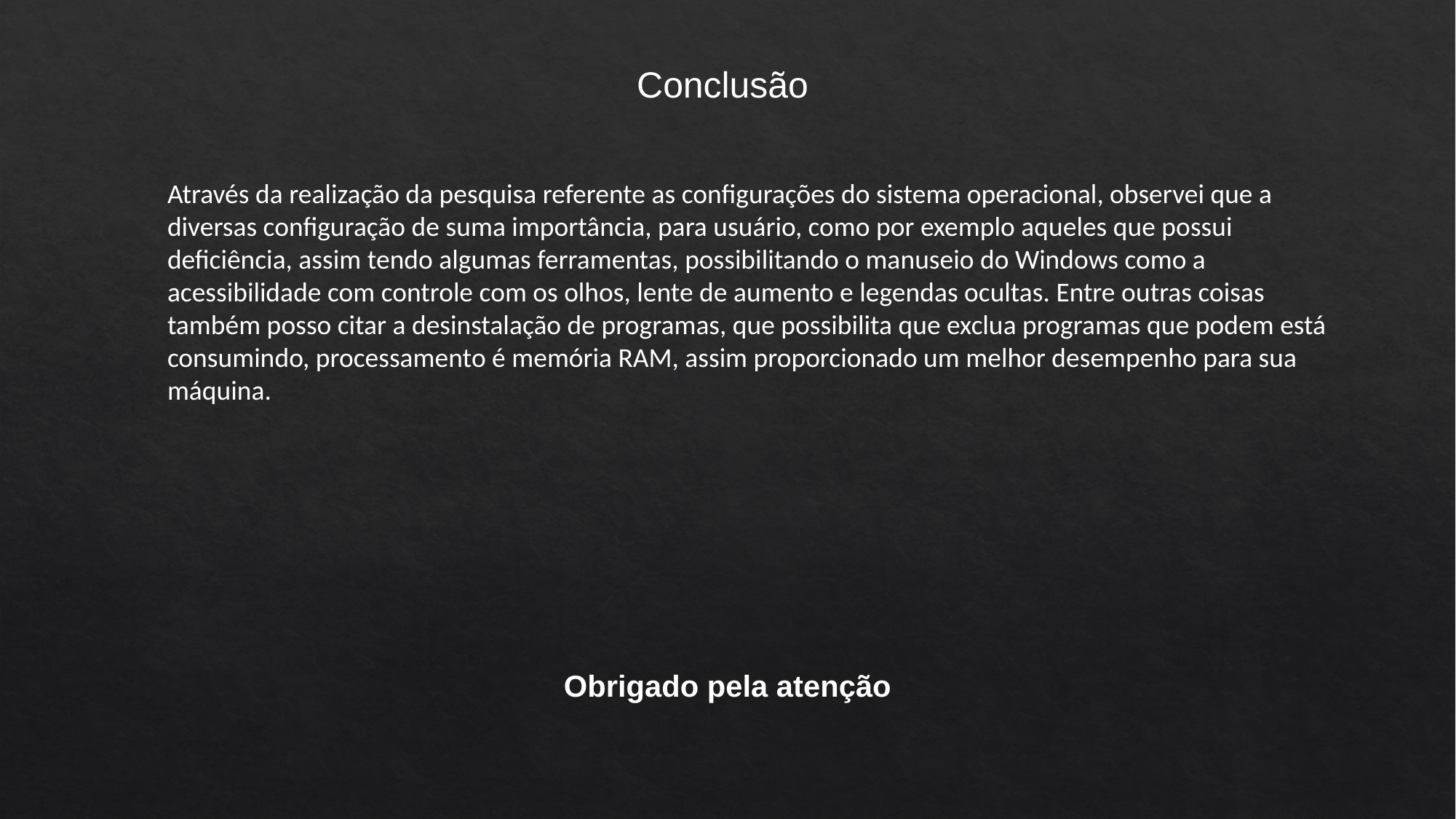

Conclusão
Através da realização da pesquisa referente as configurações do sistema operacional, observei que a diversas configuração de suma importância, para usuário, como por exemplo aqueles que possui deficiência, assim tendo algumas ferramentas, possibilitando o manuseio do Windows como a acessibilidade com controle com os olhos, lente de aumento e legendas ocultas. Entre outras coisas também posso citar a desinstalação de programas, que possibilita que exclua programas que podem está consumindo, processamento é memória RAM, assim proporcionado um melhor desempenho para sua máquina.

Obrigado pela atenção